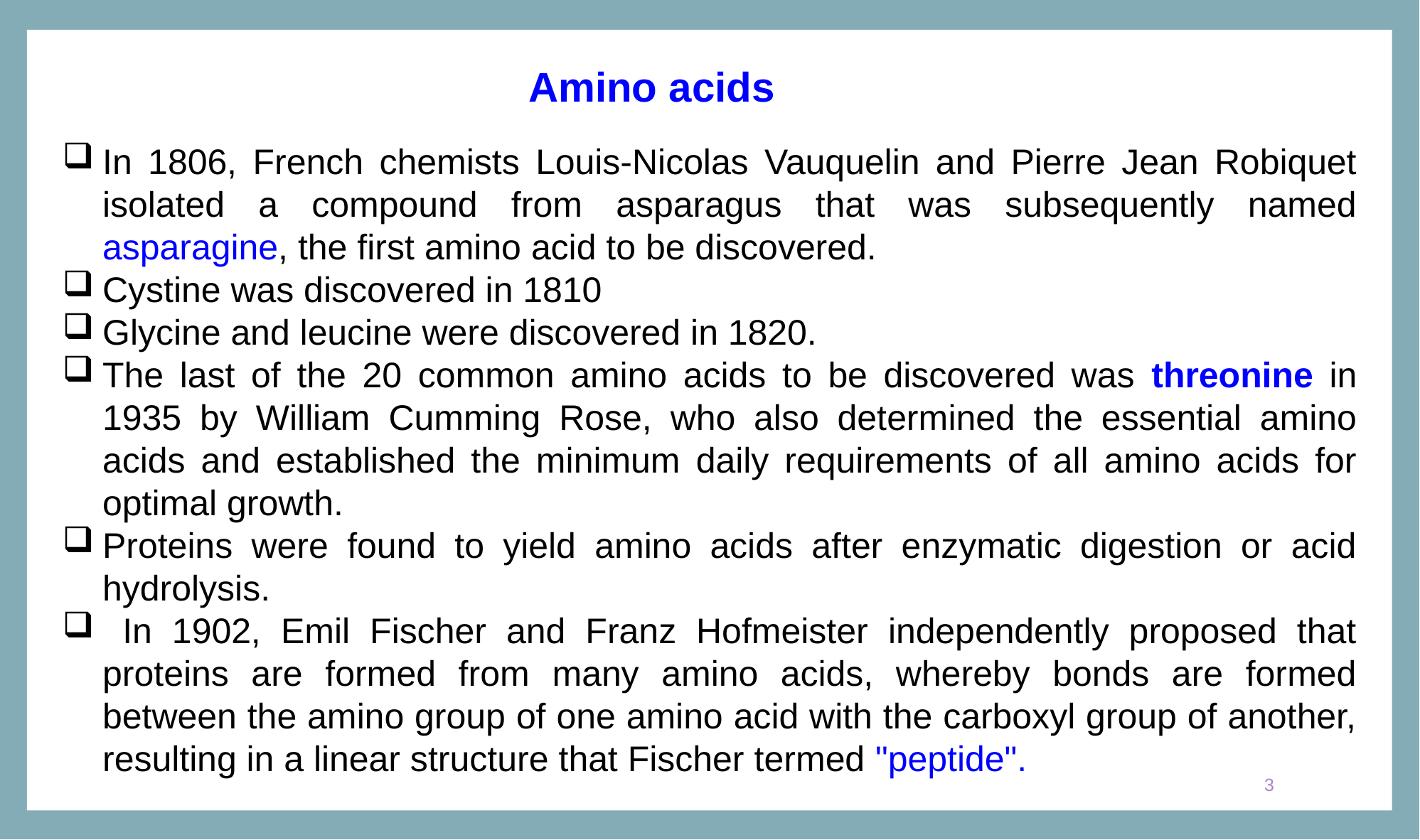

Amino acids
In 1806, French chemists Louis-Nicolas Vauquelin and Pierre Jean Robiquet isolated a compound from asparagus that was subsequently named asparagine, the first amino acid to be discovered.
Cystine was discovered in 1810
Glycine and leucine were discovered in 1820.
The last of the 20 common amino acids to be discovered was threonine in 1935 by William Cumming Rose, who also determined the essential amino acids and established the minimum daily requirements of all amino acids for optimal growth.
Proteins were found to yield amino acids after enzymatic digestion or acid hydrolysis.
 In 1902, Emil Fischer and Franz Hofmeister independently proposed that proteins are formed from many amino acids, whereby bonds are formed between the amino group of one amino acid with the carboxyl group of another, resulting in a linear structure that Fischer termed "peptide".
3